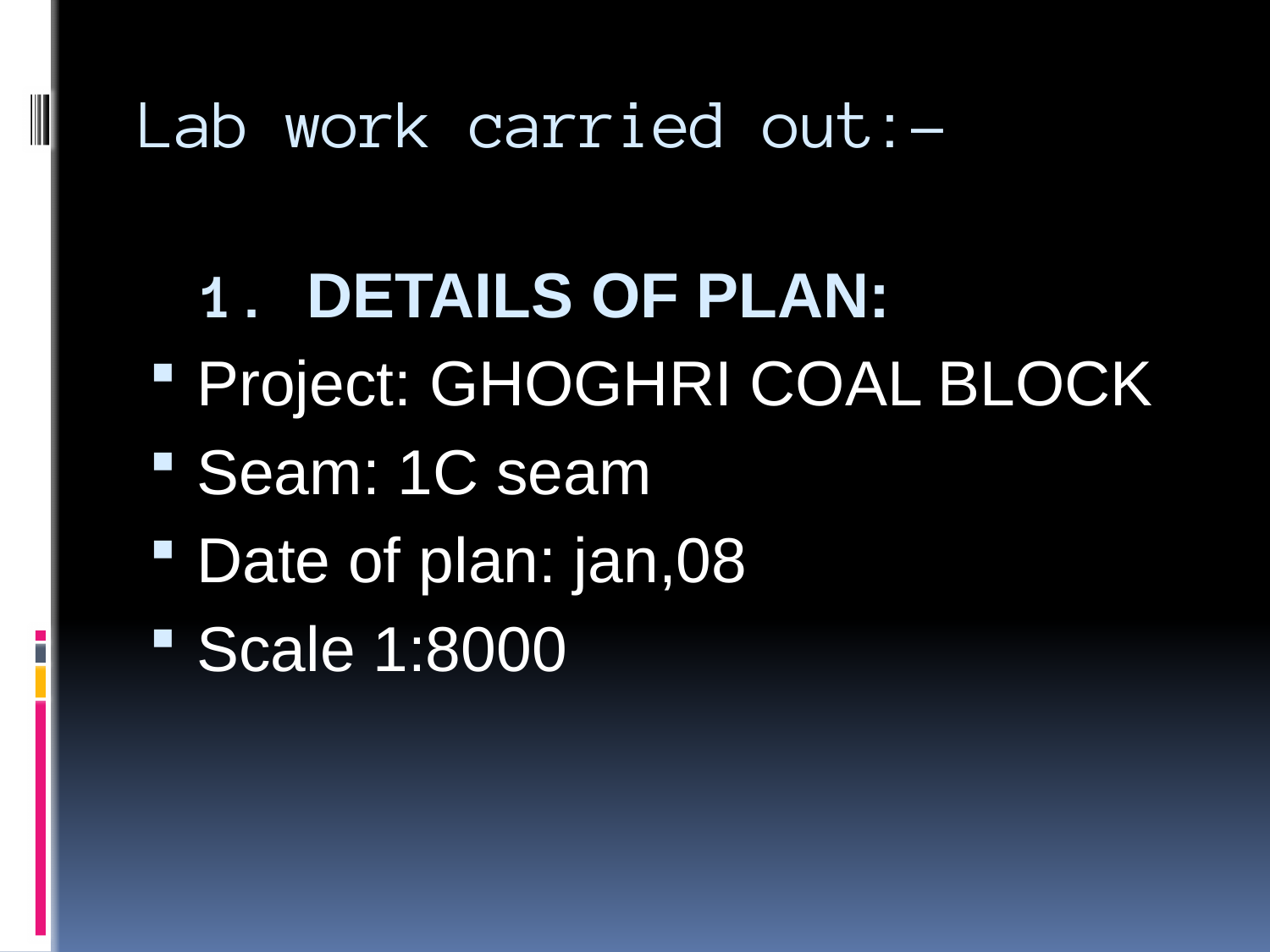

# Lab work carried out:-
1. DETAILS OF PLAN:
Project: GHOGHRI COAL BLOCK
Seam: 1C seam
Date of plan: jan,08
Scale 1:8000